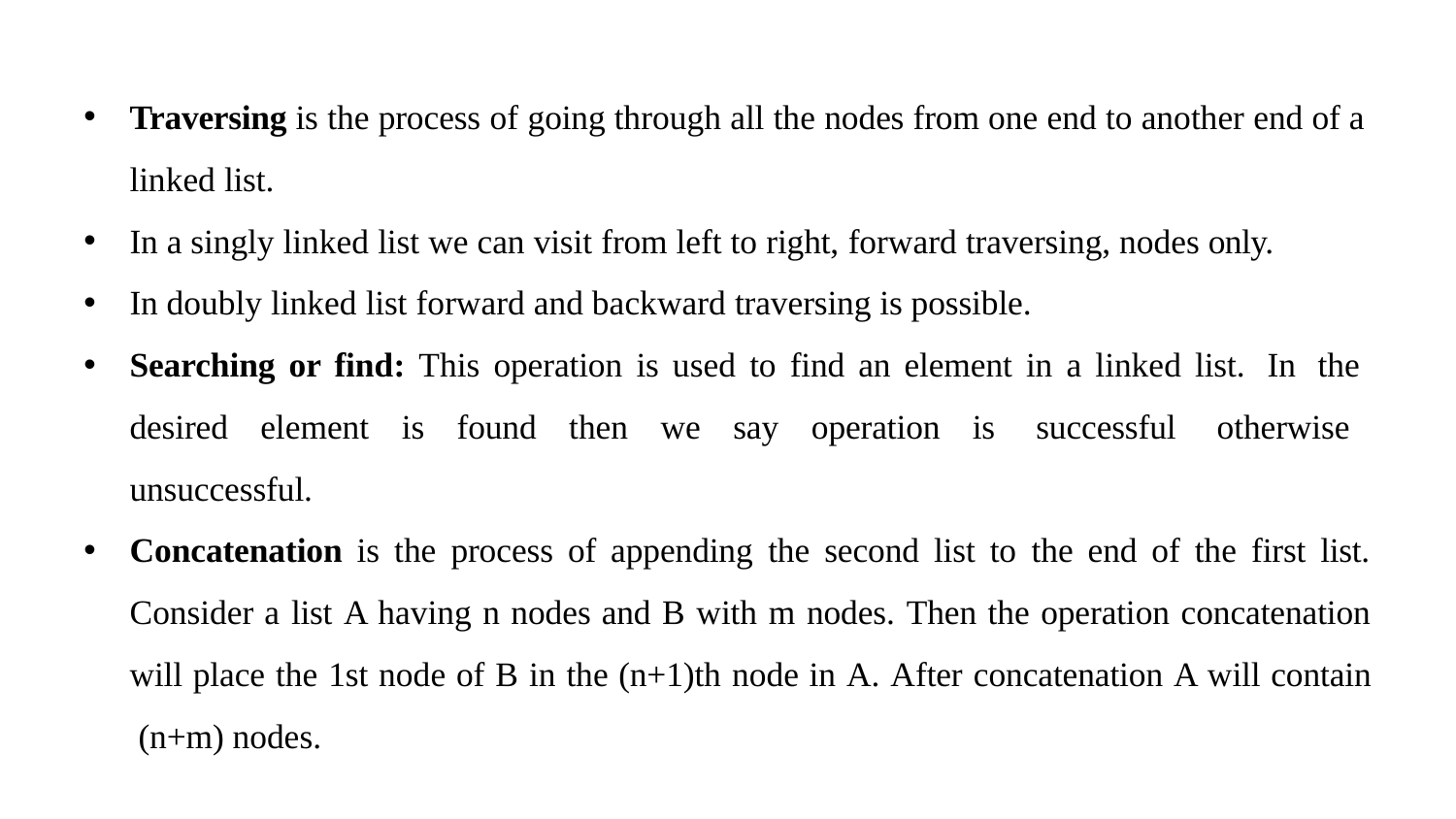

Traversing is the process of going through all the nodes from one end to another end of a  linked list.
In a singly linked list we can visit from left to right, forward traversing, nodes only.
In doubly linked list forward and backward traversing is possible.
Searching or find: This operation is used to find an element in a linked list. In the  desired element is found then we say operation is successful otherwise  unsuccessful.
Concatenation is the process of appending the second list to the end of the first list.
Consider a list A having n nodes and B with m nodes. Then the operation concatenation
will place the 1st node of B in the (n+1)th node in A. After concatenation A will contain  (n+m) nodes.